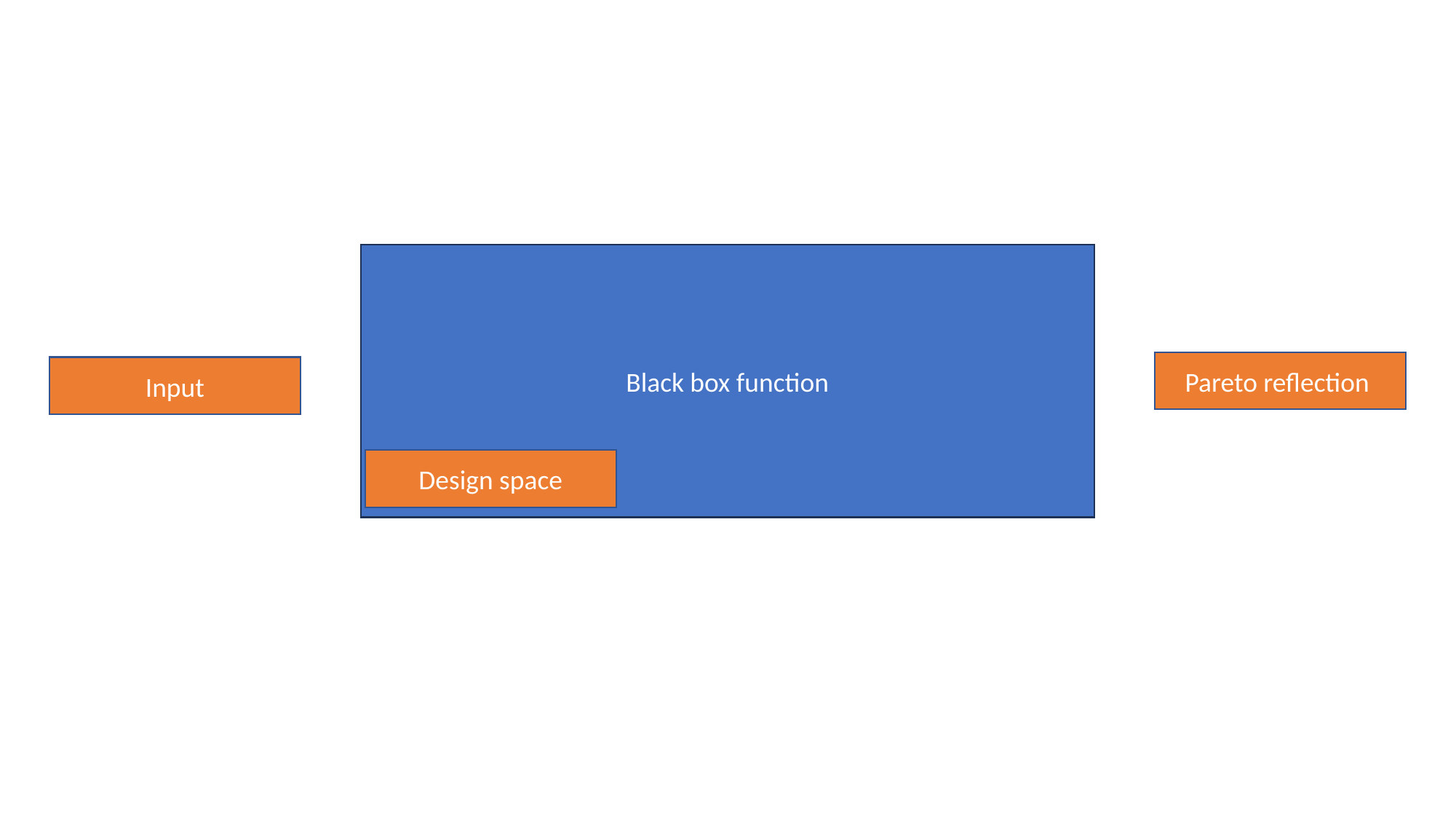

Black box function
Pareto reflection
Input
Design space